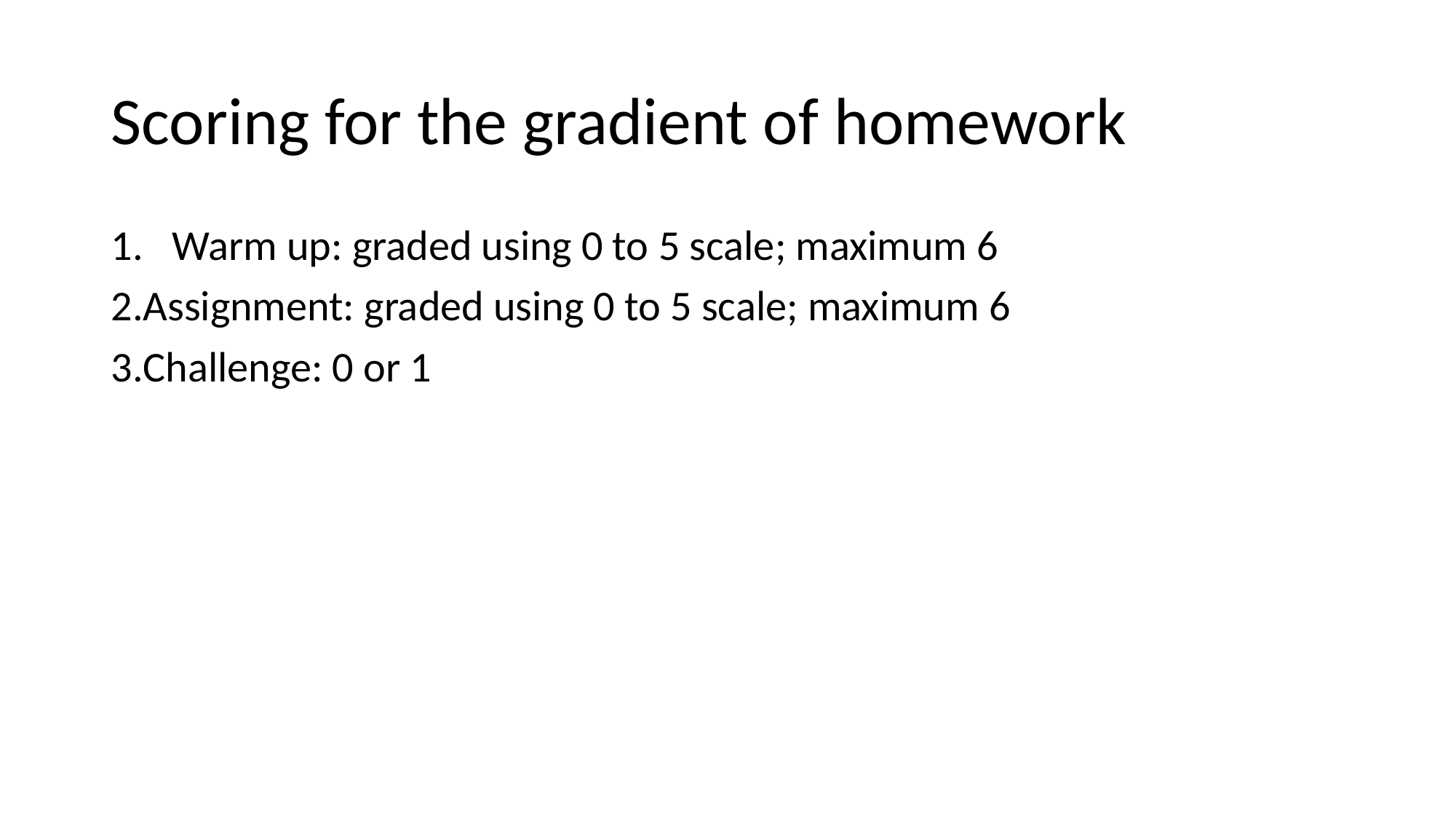

# Scoring for the gradient of homework
Warm up: graded using 0 to 5 scale; maximum 6
Assignment: graded using 0 to 5 scale; maximum 6
Challenge: 0 or 1